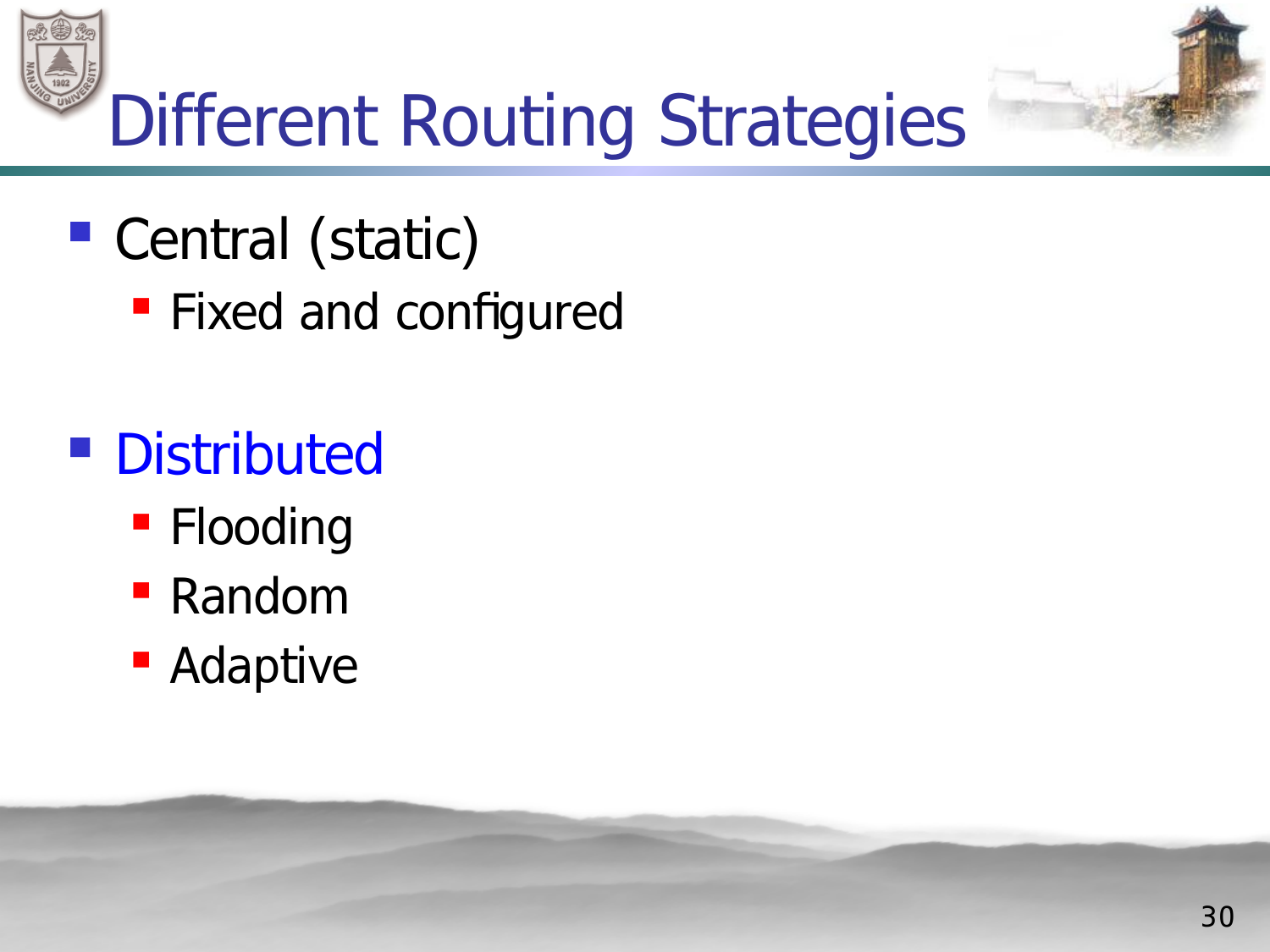

# Different Routing Strategies
Central (static)
Fixed and configured

Distributed
Flooding
Random
Adaptive
30